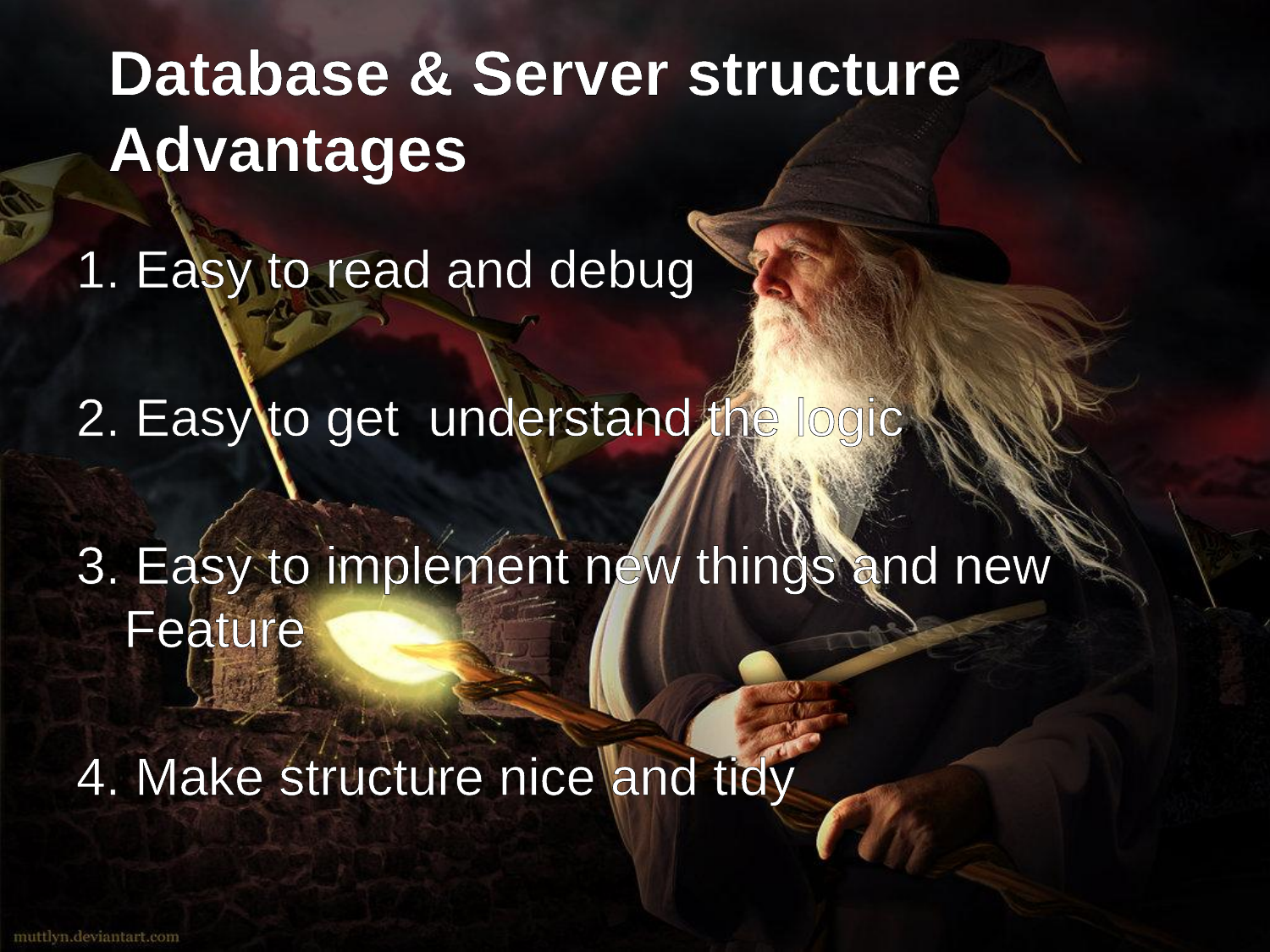

# Database & Server structure
Advantages
1. Easy to read and debug

2. Easy to get  understand the logic

3. Easy to implement new things and new Feature

4. Make structure nice and tidy